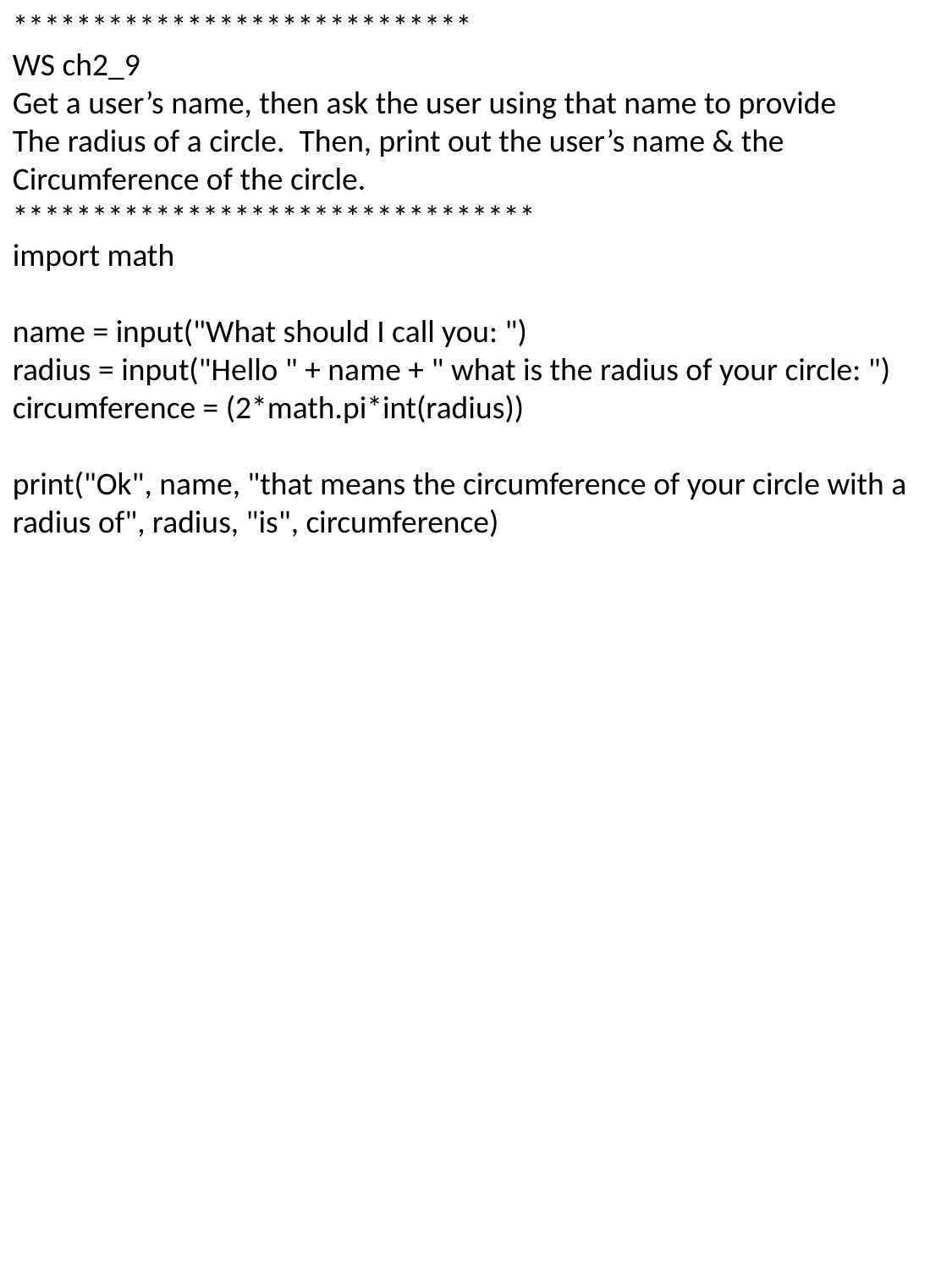

*****************************
WS ch2_9
Get a user’s name, then ask the user using that name to provide
The radius of a circle.  Then, print out the user’s name & the
Circumference of the circle.
*********************************
import math

name = input("What should I call you: ")
radius = input("Hello " + name + " what is the radius of your circle: ")
circumference = (2*math.pi*int(radius))

print("Ok", name, "that means the circumference of your circle with a radius of", radius, "is", circumference)